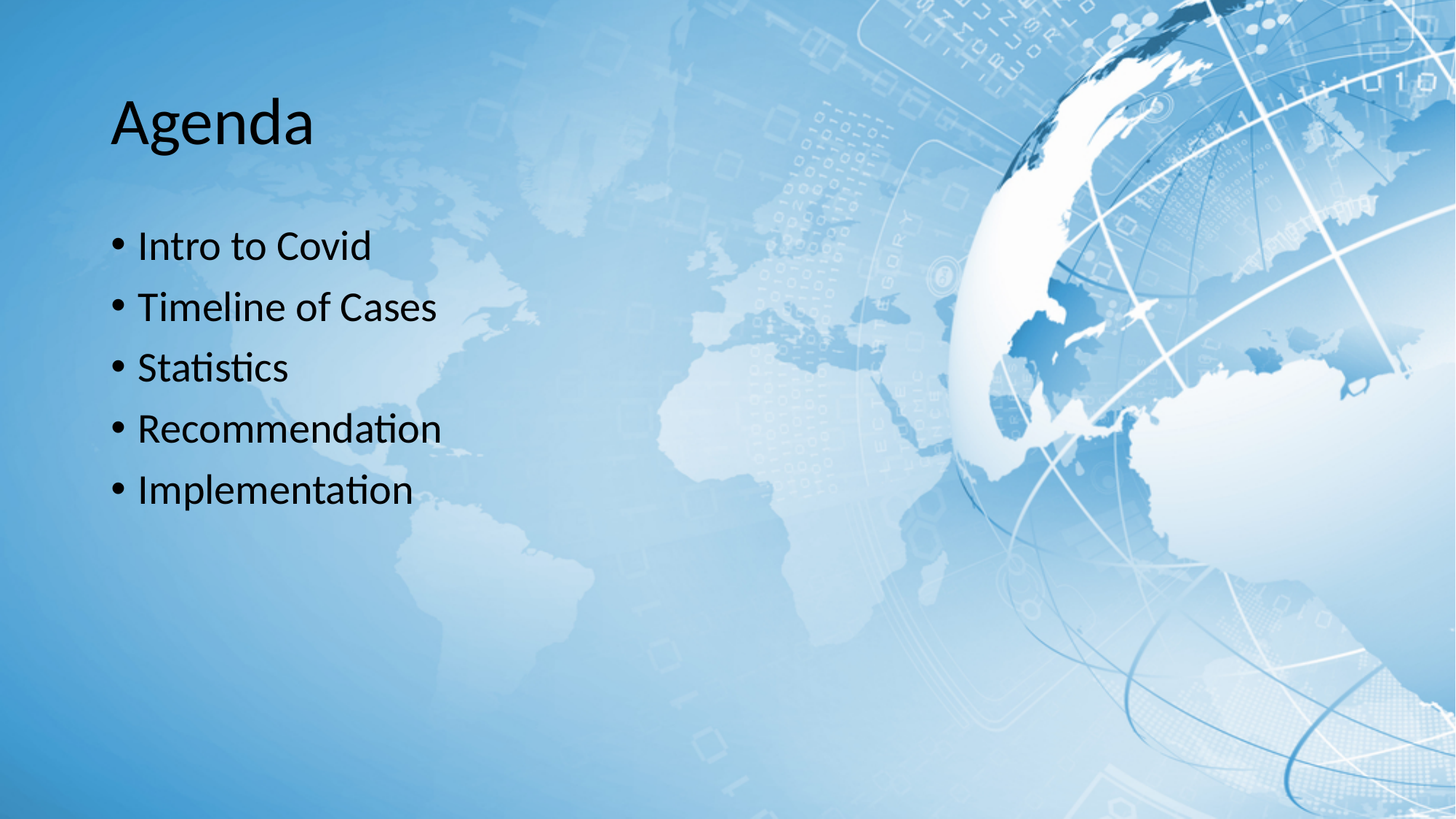

# Agenda
Intro to Covid
Timeline of Cases
Statistics
Recommendation
Implementation